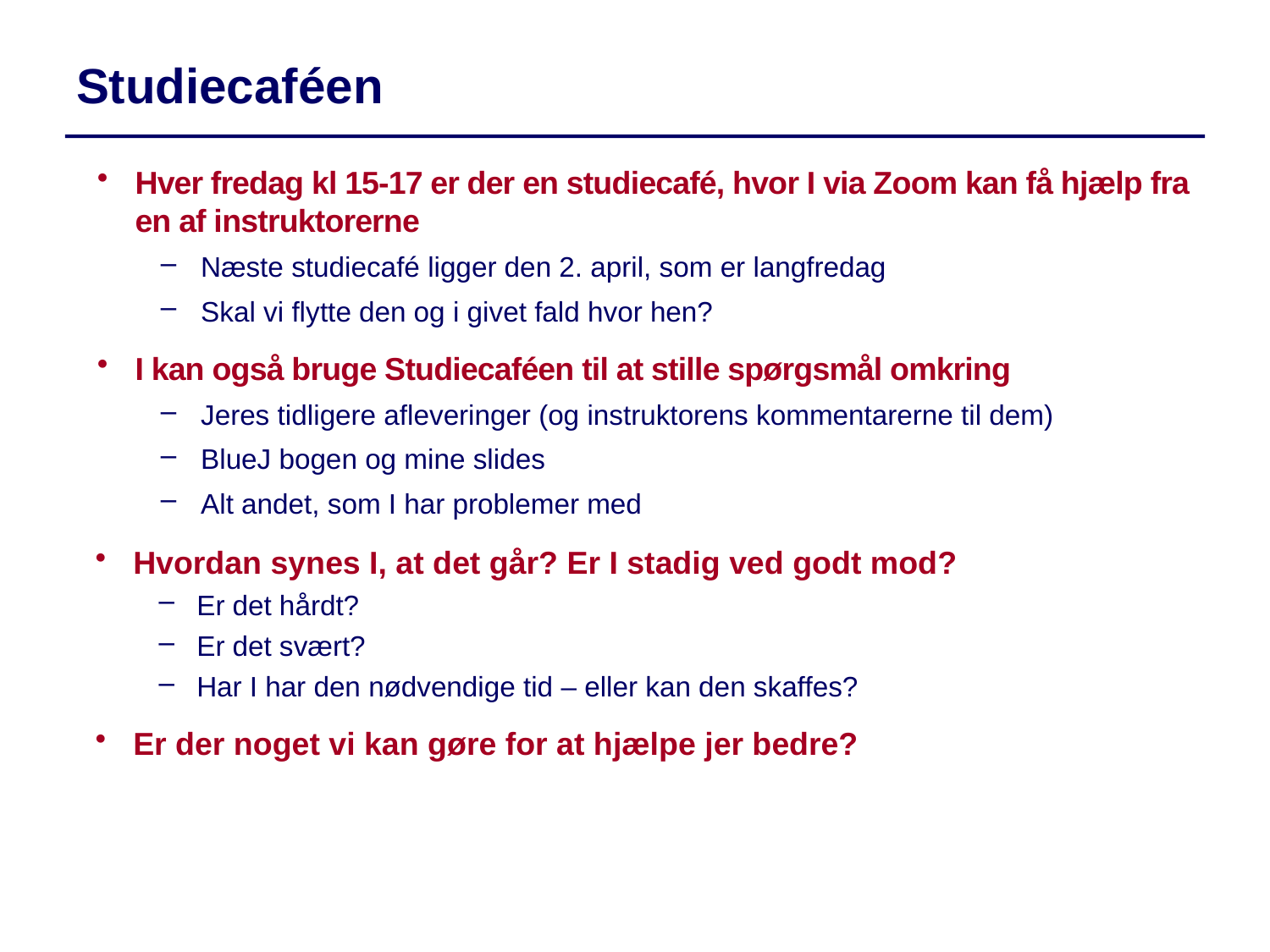

Studiecaféen
Hver fredag kl 15-17 er der en studiecafé, hvor I via Zoom kan få hjælp fra en af instruktorerne
Næste studiecafé ligger den 2. april, som er langfredag
Skal vi flytte den og i givet fald hvor hen?
I kan også bruge Studiecaféen til at stille spørgsmål omkring
Jeres tidligere afleveringer (og instruktorens kommentarerne til dem)
BlueJ bogen og mine slides
Alt andet, som I har problemer med

Hvordan synes I, at det går? Er I stadig ved godt mod?
Er det hårdt?
Er det svært?
Har I har den nødvendige tid – eller kan den skaffes?
Er der noget vi kan gøre for at hjælpe jer bedre?